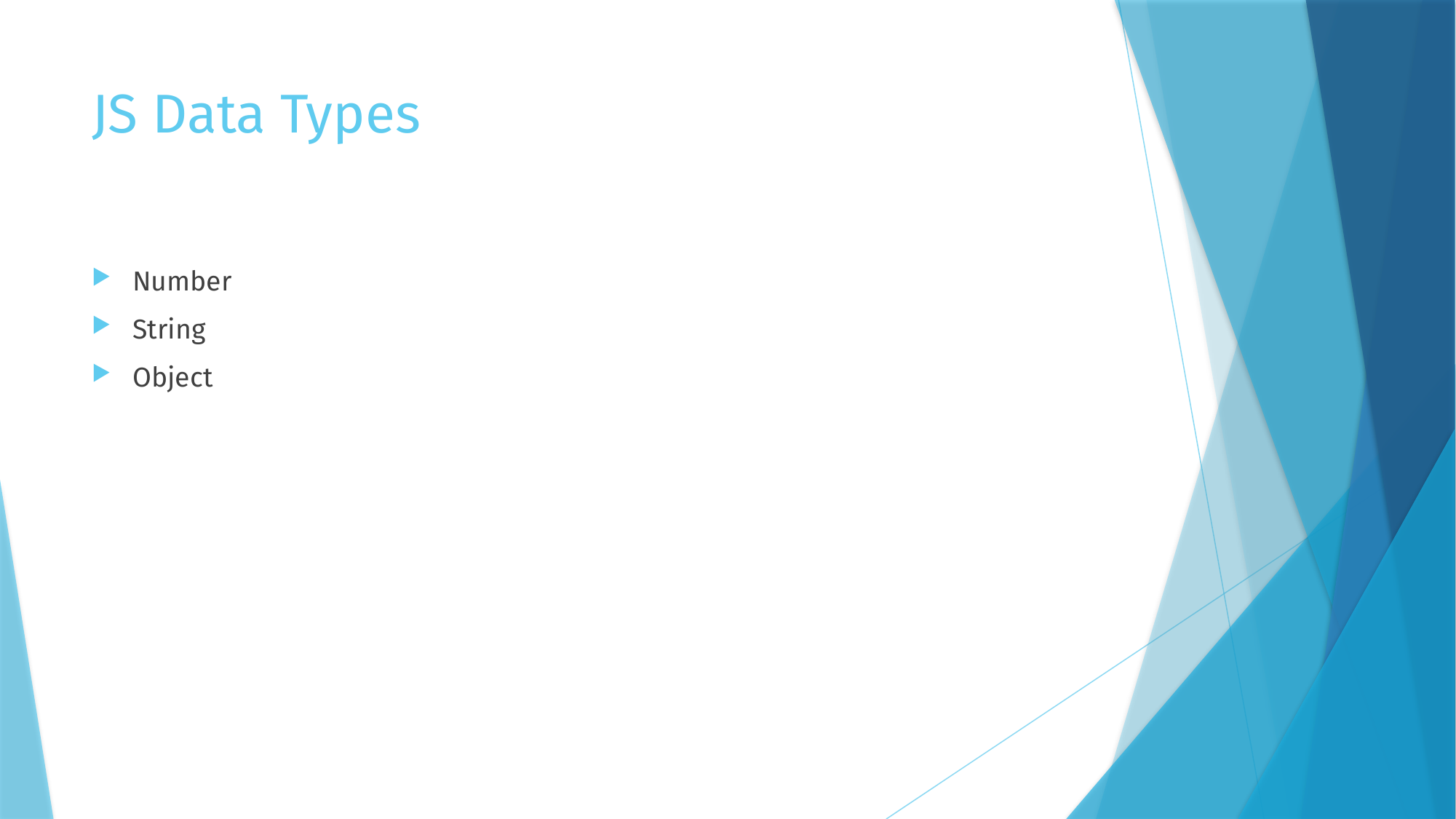

# JS Data Types
Number
String
Object